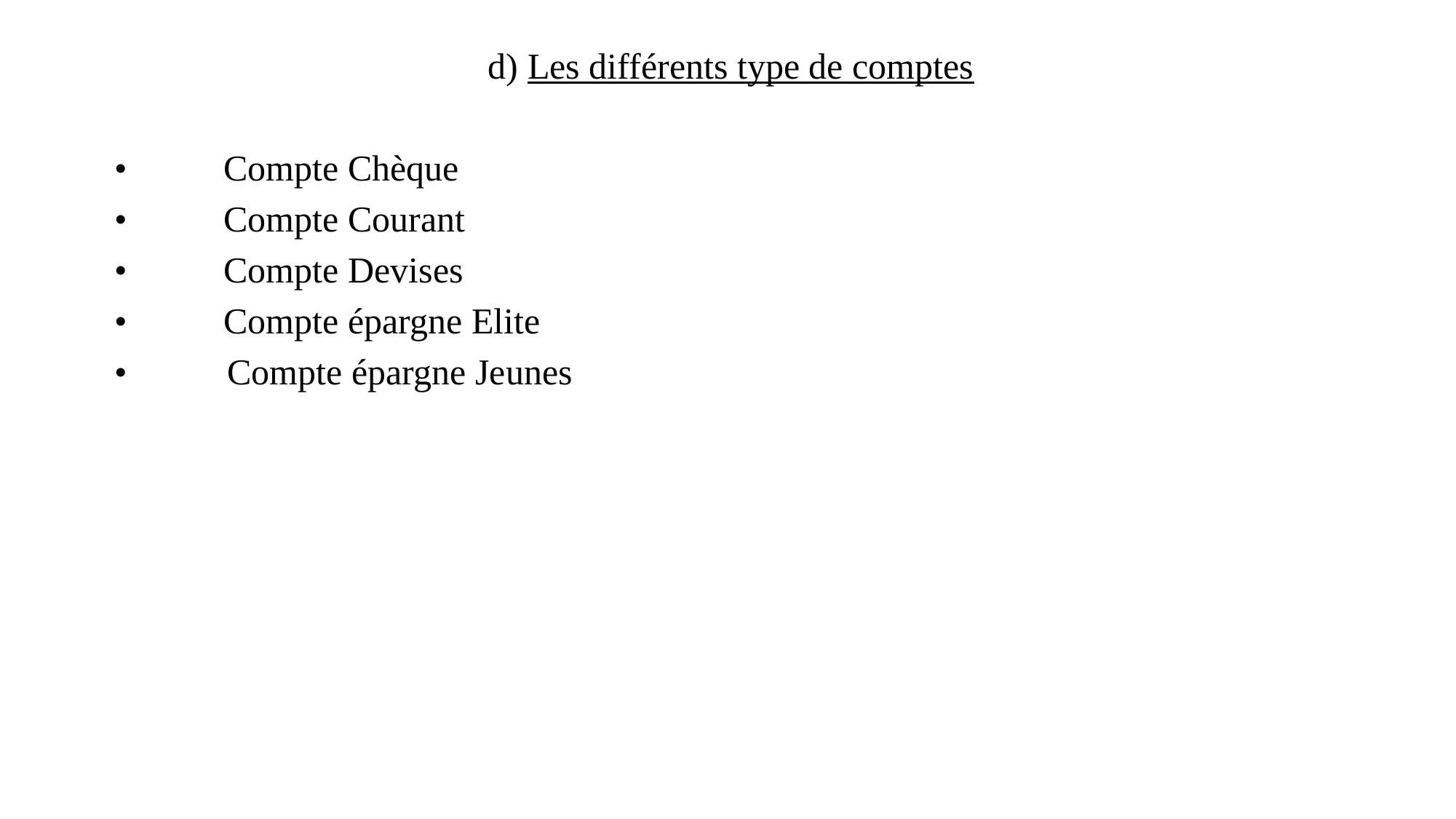

d) Les différents type de comptes

•	Compte Chèque
•	Compte Courant
•	Compte Devises
•	Compte épargne Elite
•           Compte épargne Jeunes